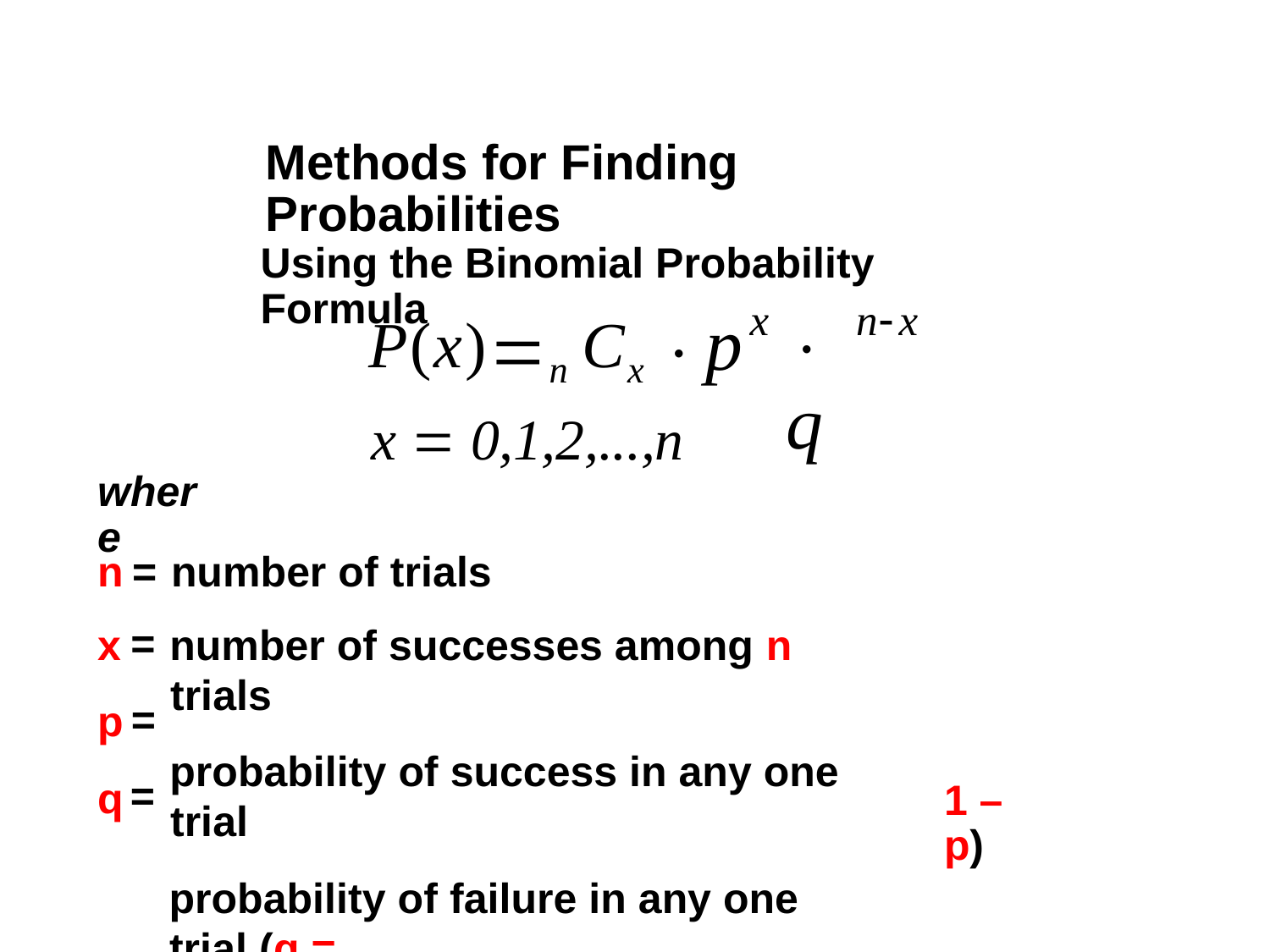

Methods for Finding Probabilities
Using the Binomial Probability Formula
n−x
x
P(x)=n Cx ⋅
x = 0,1,2,...,n
⋅ q
p
where
n
x
p
q
=
=
=
=
number of trials
number of successes among n trials
probability of success in any one trial
probability of failure in any one trial (q =
1 – p)